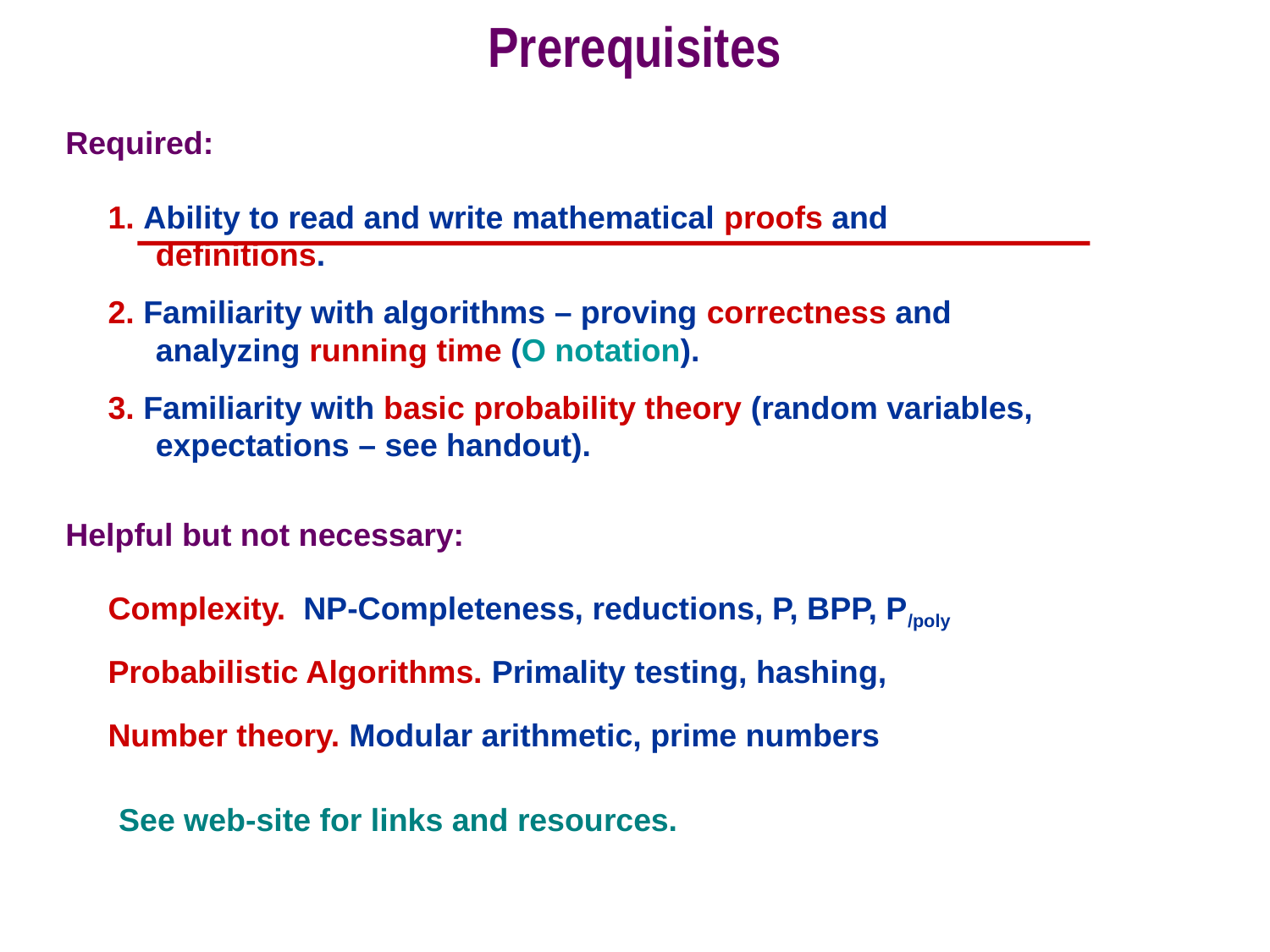

# Prerequisites
Required:
1. Ability to read and write mathematical proofs and definitions.

2. Familiarity with algorithms – proving correctness and analyzing running time (O notation).
3. Familiarity with basic probability theory (random variables, expectations – see handout).
Helpful but not necessary:
Complexity.  NP-Completeness, reductions, P, BPP, P/poly
Probabilistic Algorithms. Primality testing, hashing,
Number theory. Modular arithmetic, prime numbers
See web-site for links and resources.
6